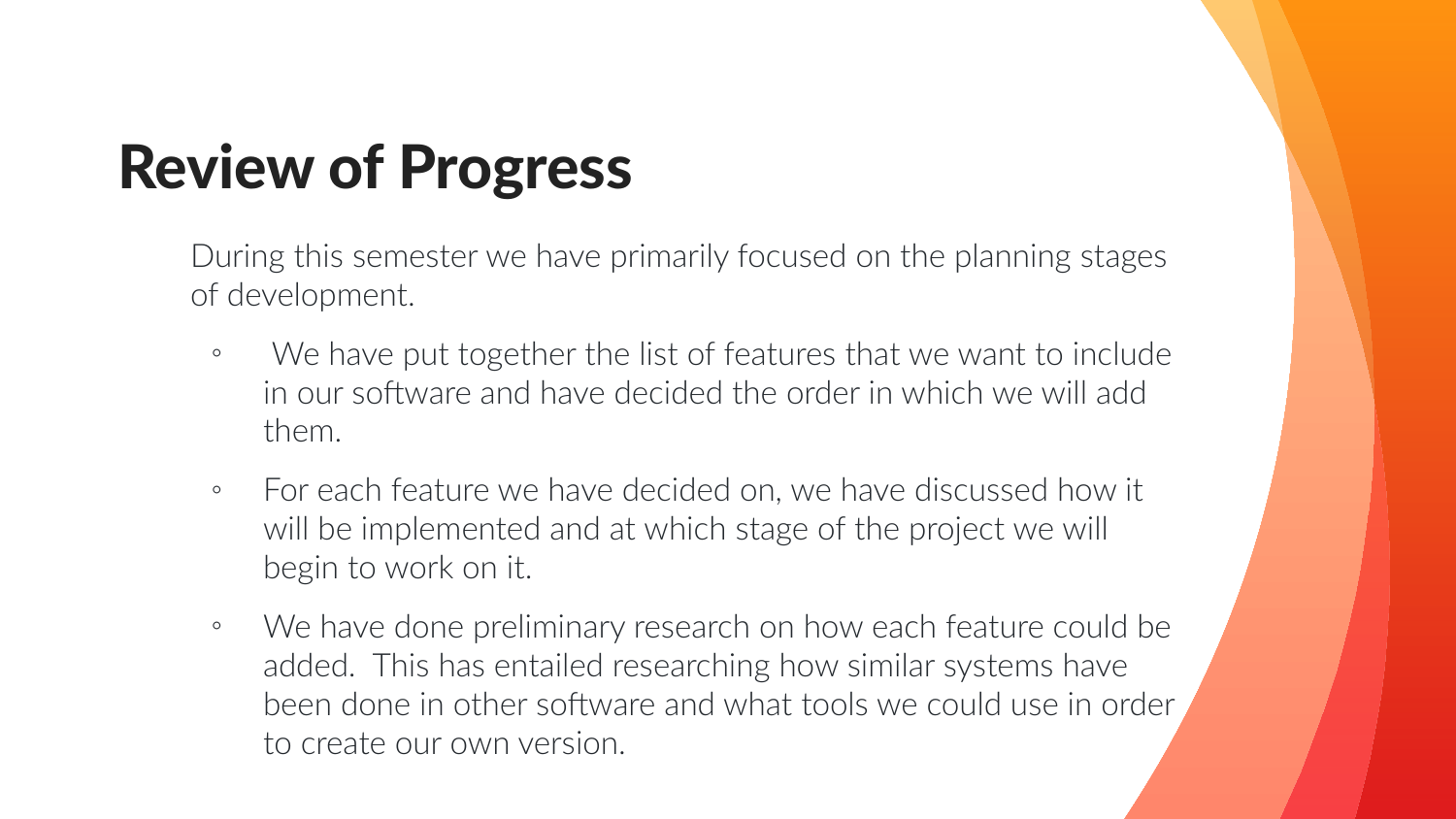

# Review of Progress
During this semester we have primarily focused on the planning stages of development.
 We have put together the list of features that we want to include in our software and have decided the order in which we will add them.
For each feature we have decided on, we have discussed how it will be implemented and at which stage of the project we will begin to work on it.
We have done preliminary research on how each feature could be added.  This has entailed researching how similar systems have been done in other software and what tools we could use in order to create our own version.